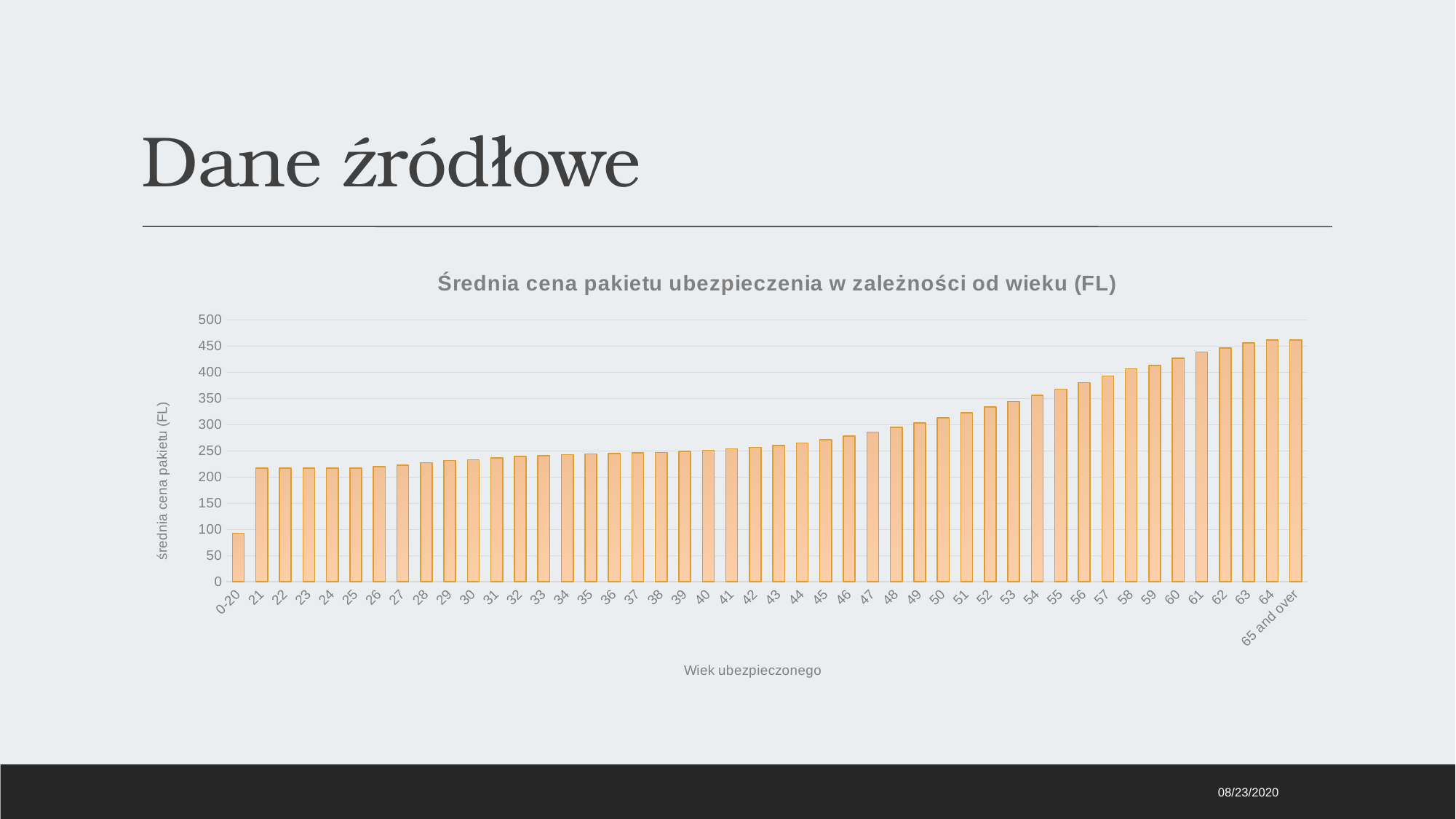

Dane źródłowe

### Chart: Średnia cena pakietu ubezpieczenia w zależności od wieku (FL)

| Category | avg(r.IndividualRate) |
|---|---|
| 0-20 | 93.021535351059 |
| 21 | 217.164696728344 |
| 22 | 217.164696728344 |
| 23 | 217.164696728344 |
| 24 | 217.164696728344 |
| 25 | 217.457450067395 |
| 26 | 219.903821835561 |
| 27 | 222.843547359393 |
| 28 | 227.614079156967 |
| 29 | 231.528305354738 |
| 30 | 233.485485847324 |
| 31 | 236.421194706532 |
| 32 | 239.3568472001 |
| 33 | 241.191645631663 |
| 34 | 243.14879549075 |
| 35 | 244.18422619777 |
| 36 | 245.162749663032 |
| 37 | 246.141356451416 |
| 38 | 247.119903198137 |
| 39 | 249.077022423724 |
| 40 | 251.034131846588 |
| 41 | 253.969877465997 |
| 42 | 256.783319446147 |
| 43 | 260.697505207715 |
| 44 | 265.590346771249 |
| 45 | 271.531531675064 |
| 46 | 278.382187231981 |
| 47 | 286.087731895626 |
| 48 | 294.894859698591 |
| 49 | 303.579642200739 |
| 50 | 313.365278764886 |
| 51 | 323.028617816473 |
| 52 | 333.670547727021 |
| 53 | 344.434749417996 |
| 54 | 356.055322877133 |
| 55 | 367.961503492252 |
| 56 | 380.560605318009 |
| 57 | 393.281906629122 |
| 58 | 406.859580933741 |
| 59 | 413.587220928838 |
| 60 | 427.224744516637 |
| 61 | 438.967538291908 |
| 62 | 446.67375689257 |
| 63 | 456.337106972218 |
| 64 | 462.175831393243 |
| 65 and over | 462.286088714649 |
08/23/2020